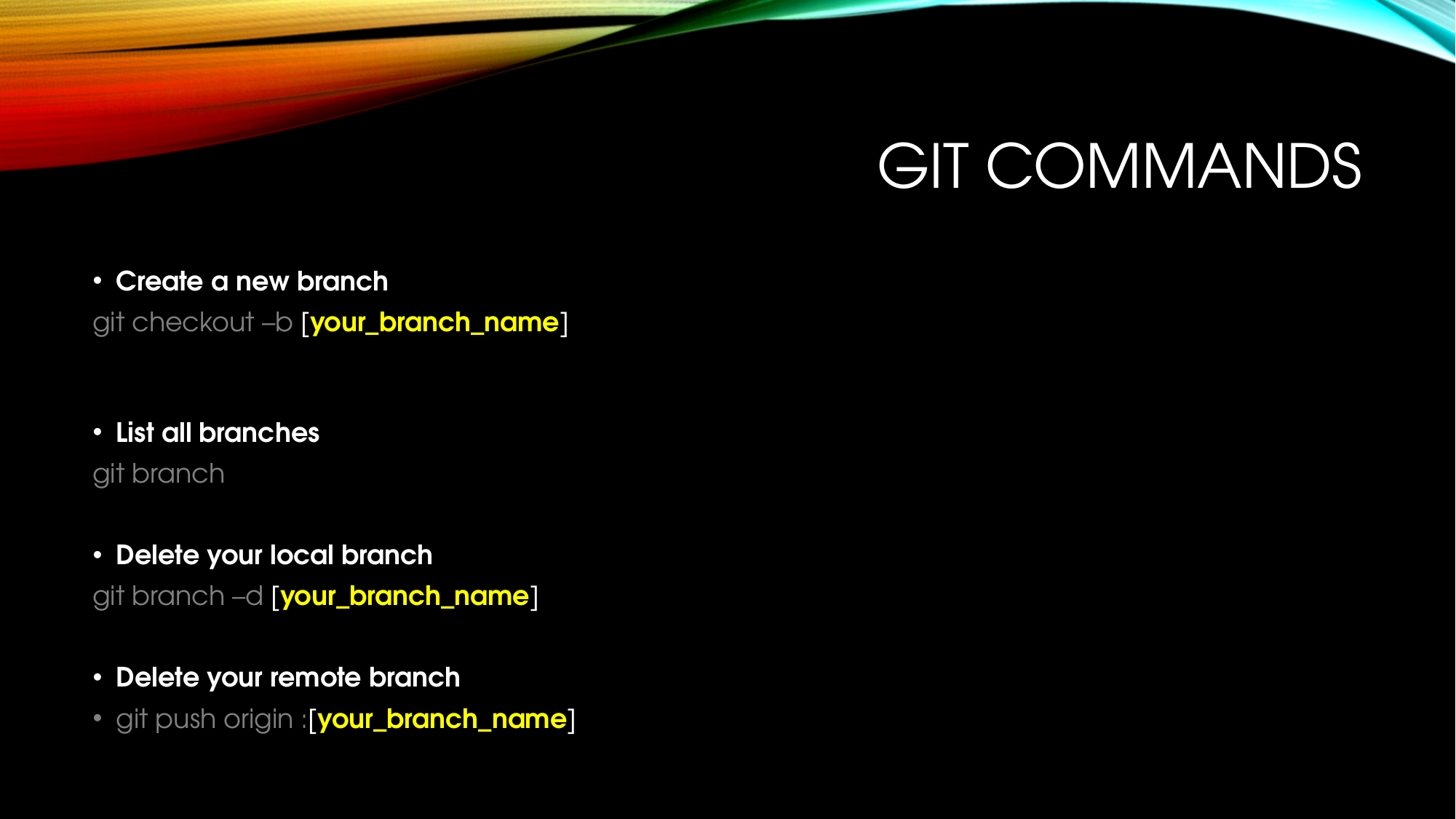

# GIT commands
Create a new branch
git checkout –b [your_branch_name]

List all branches
git branch

Delete your local branch
git branch –d [your_branch_name]

Delete your remote branch
git push origin :[your_branch_name]